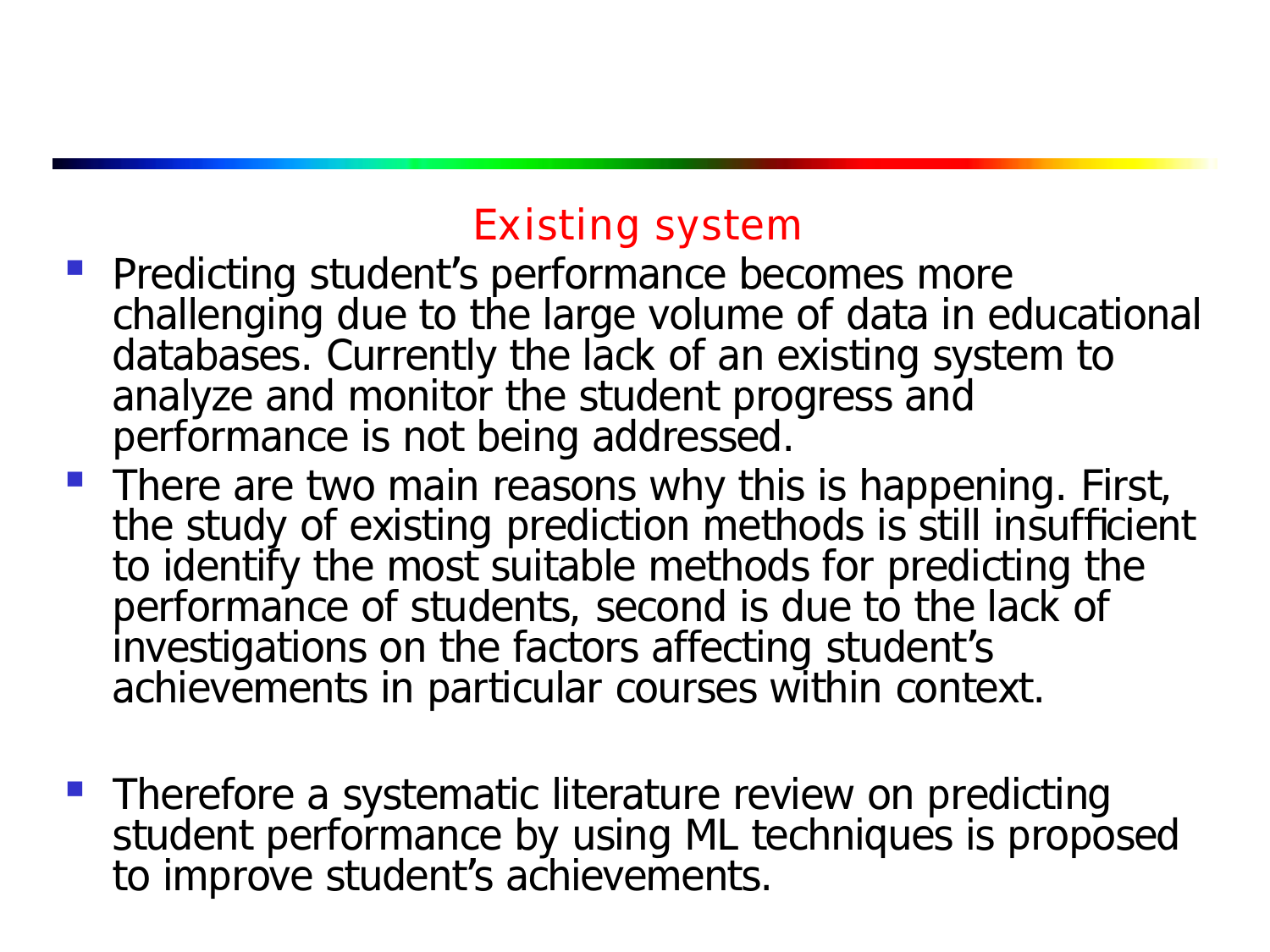

#
Existing system
Predicting student’s performance becomes more challenging due to the large volume of data in educational databases. Currently the lack of an existing system to analyze and monitor the student progress and performance is not being addressed.
There are two main reasons why this is happening. First, the study of existing prediction methods is still insufficient to identify the most suitable methods for predicting the performance of students, second is due to the lack of investigations on the factors affecting student’s achievements in particular courses within context.

Therefore a systematic literature review on predicting student performance by using ML techniques is proposed to improve student’s achievements.